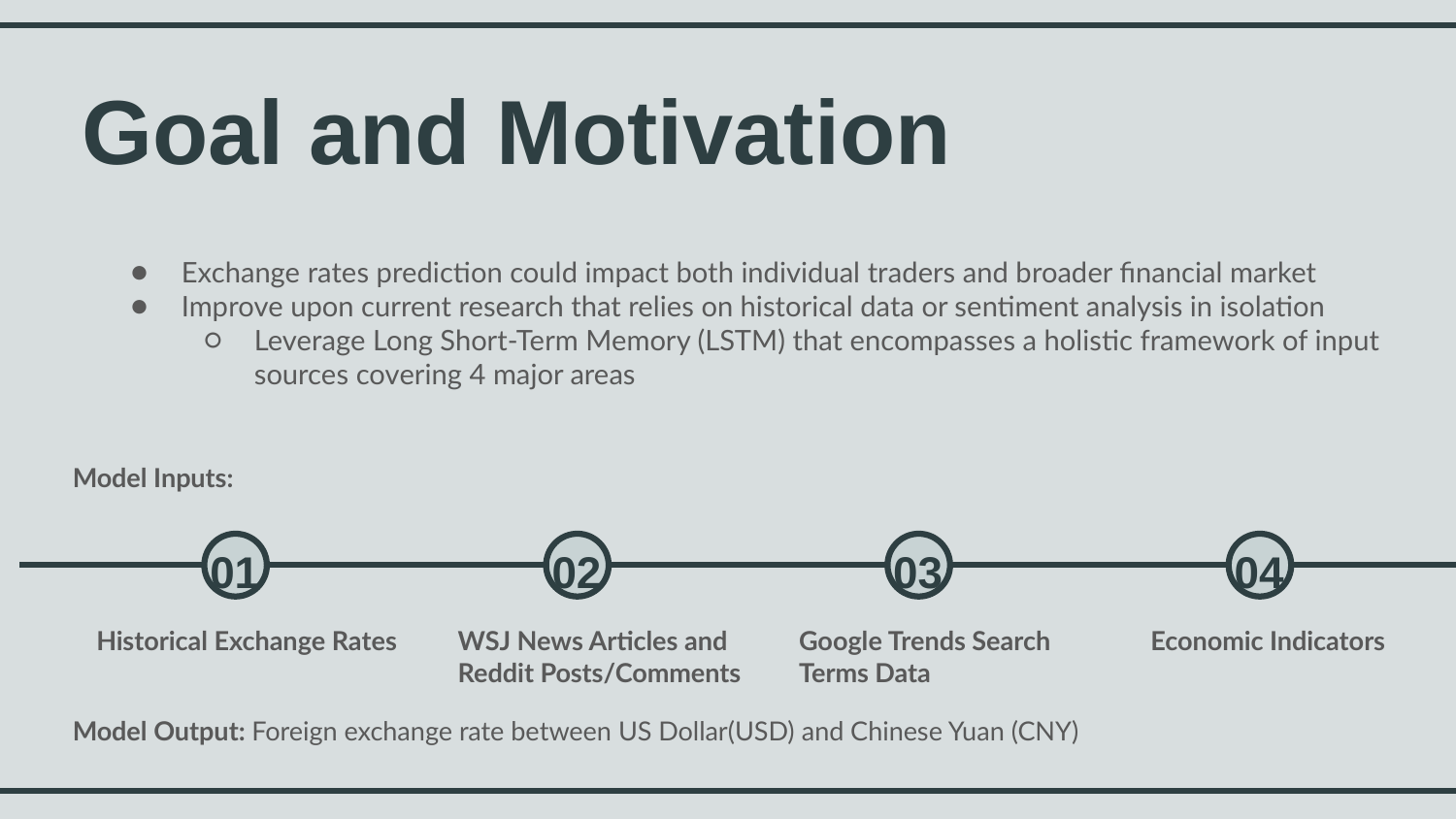

Goal and Motivation
Exchange rates prediction could impact both individual traders and broader financial market
Improve upon current research that relies on historical data or sentiment analysis in isolation
Leverage Long Short-Term Memory (LSTM) that encompasses a holistic framework of input sources covering 4 major areas
Add a main point
Model Inputs:
Add a main point
Add a main point
Add a main point
01

02

03

04

Historical Exchange Rates
WSJ News Articles and
Reddit Posts/Comments
Google Trends Search Terms Data
Economic Indicators
Model Output: Foreign exchange rate between US Dollar(USD) and Chinese Yuan (CNY)
Elaborate on what
you want to discuss.
Elaborate on what
you want to discuss.